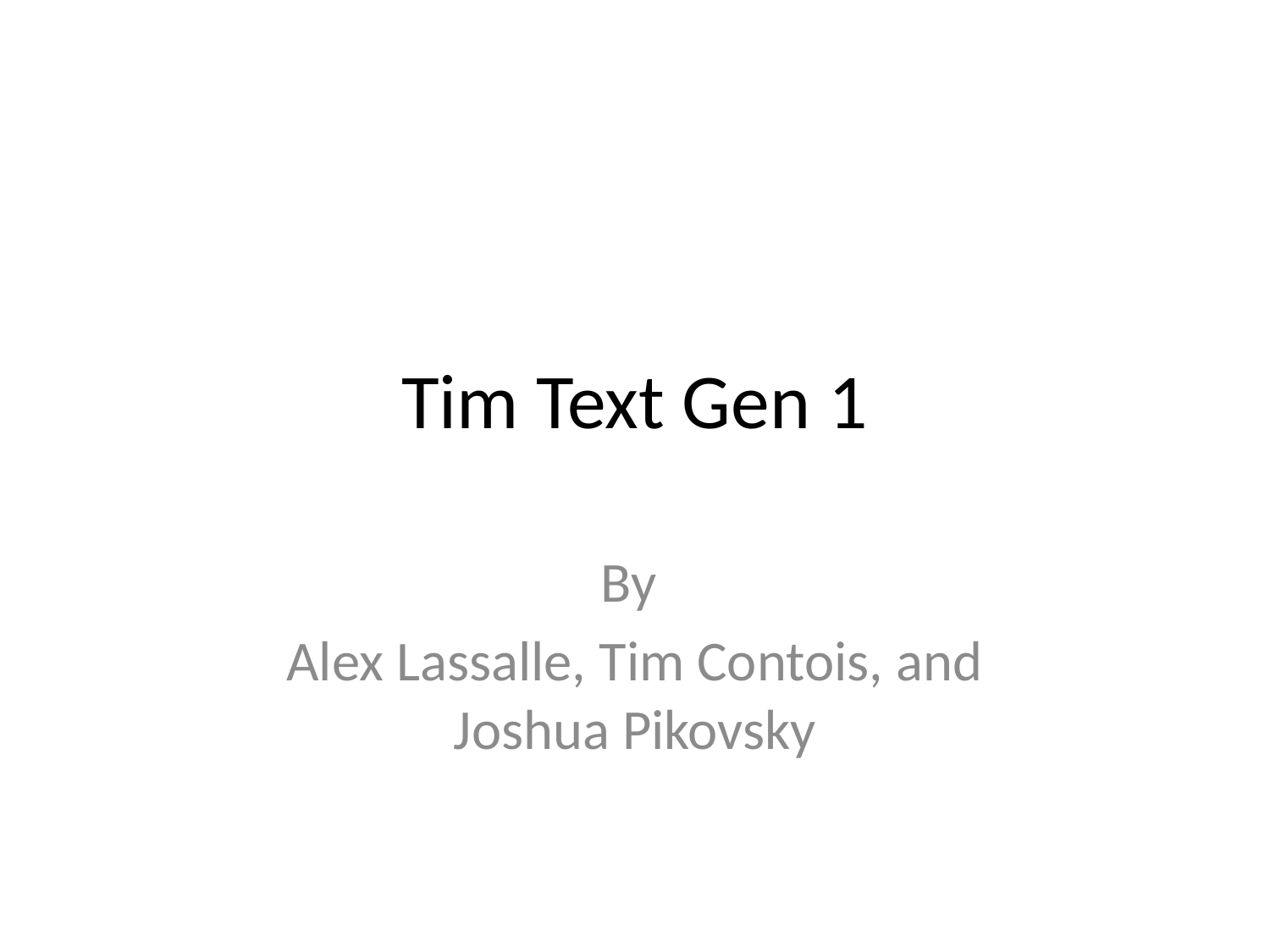

# Tim Text Gen 1
By
Alex Lassalle, Tim Contois, and Joshua Pikovsky